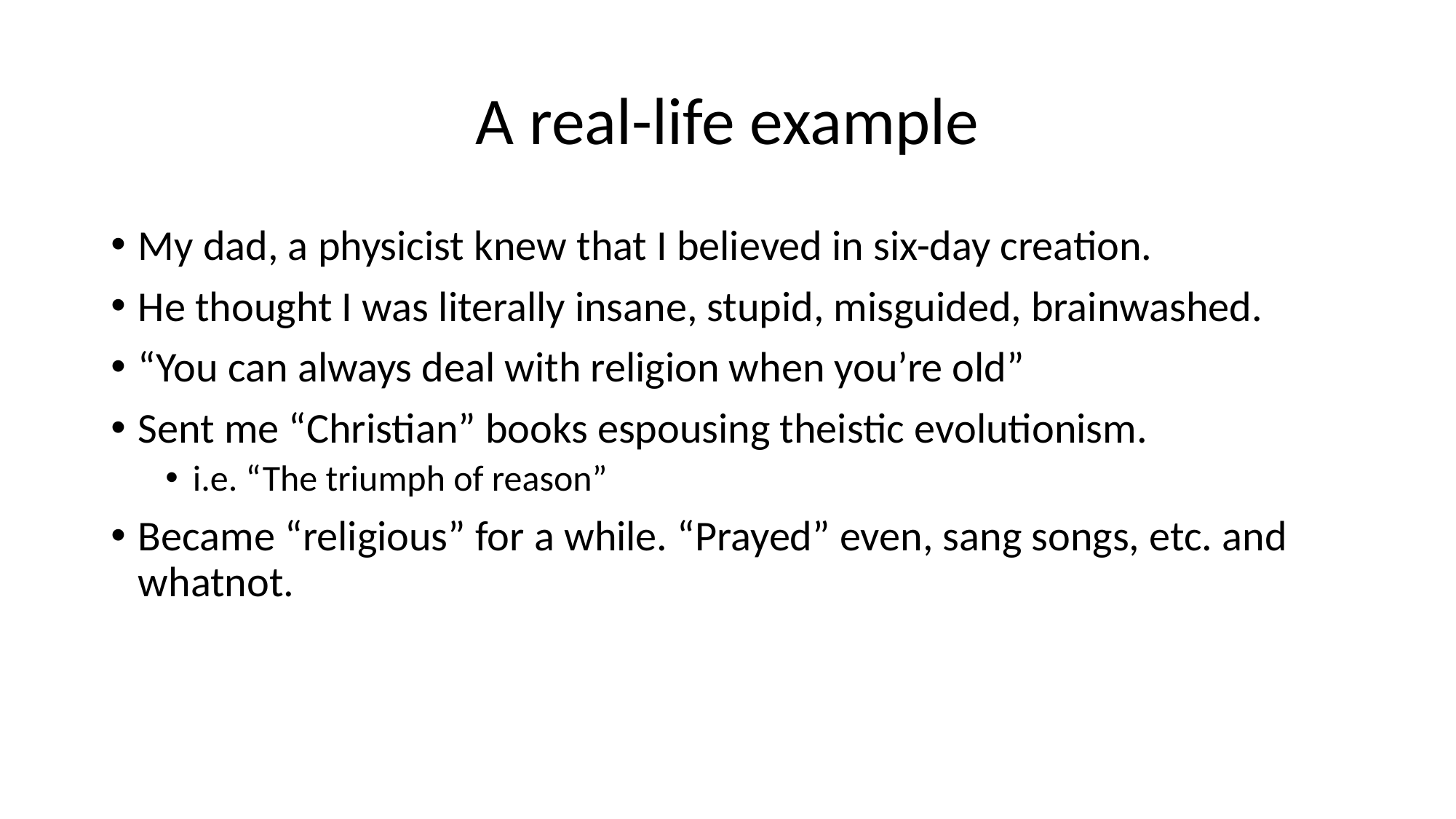

# A real-life example
My dad, a physicist knew that I believed in six-day creation.
He thought I was literally insane, stupid, misguided, brainwashed.
“You can always deal with religion when you’re old”
Sent me “Christian” books espousing theistic evolutionism.
i.e. “The triumph of reason”
Became “religious” for a while. “Prayed” even, sang songs, etc. and whatnot.